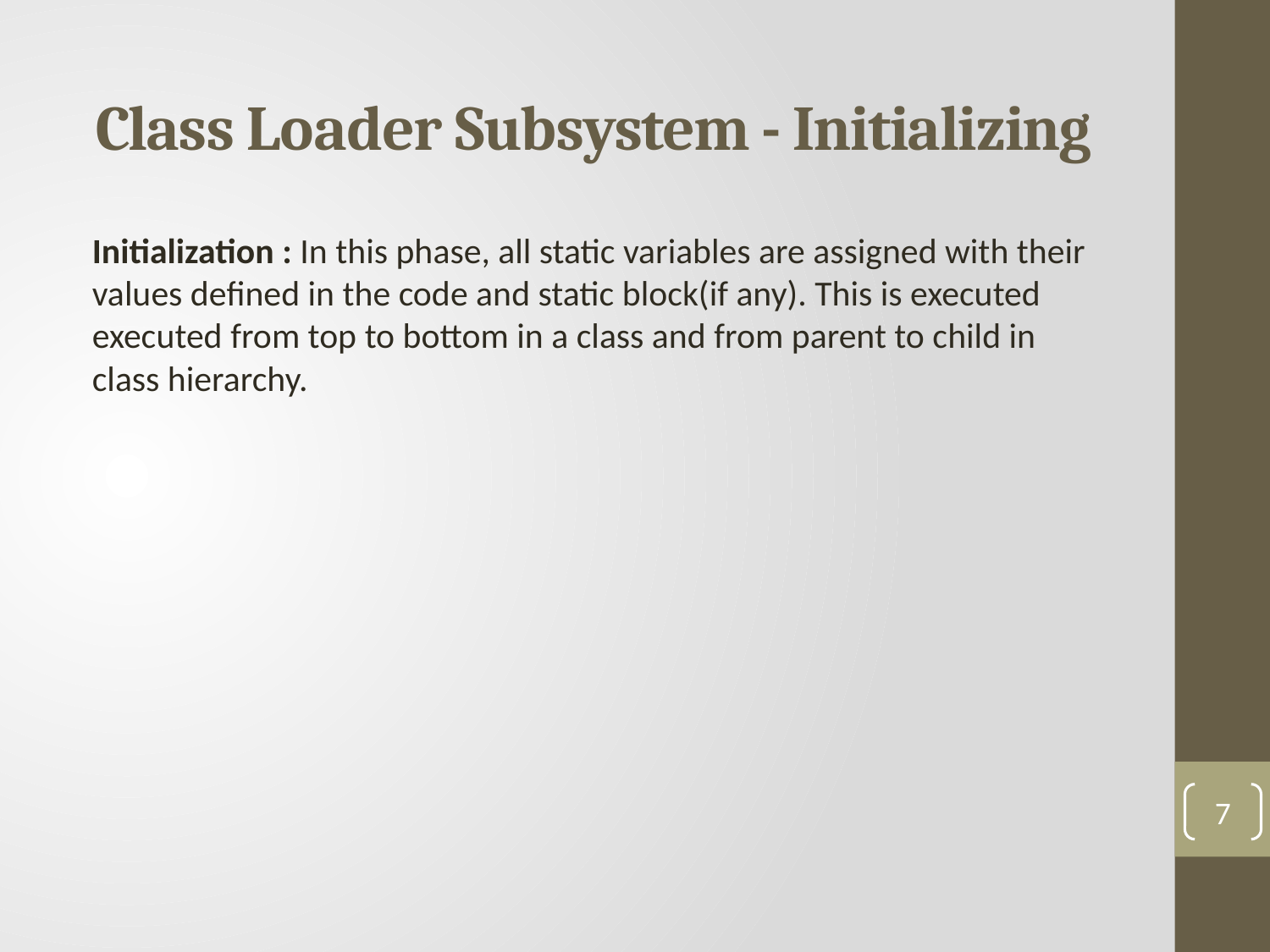

# Class Loader Subsystem - Initializing
Initialization : In this phase, all static variables are assigned with their values defined in the code and static block(if any). This is executed executed from top to bottom in a class and from parent to child in class hierarchy.
7